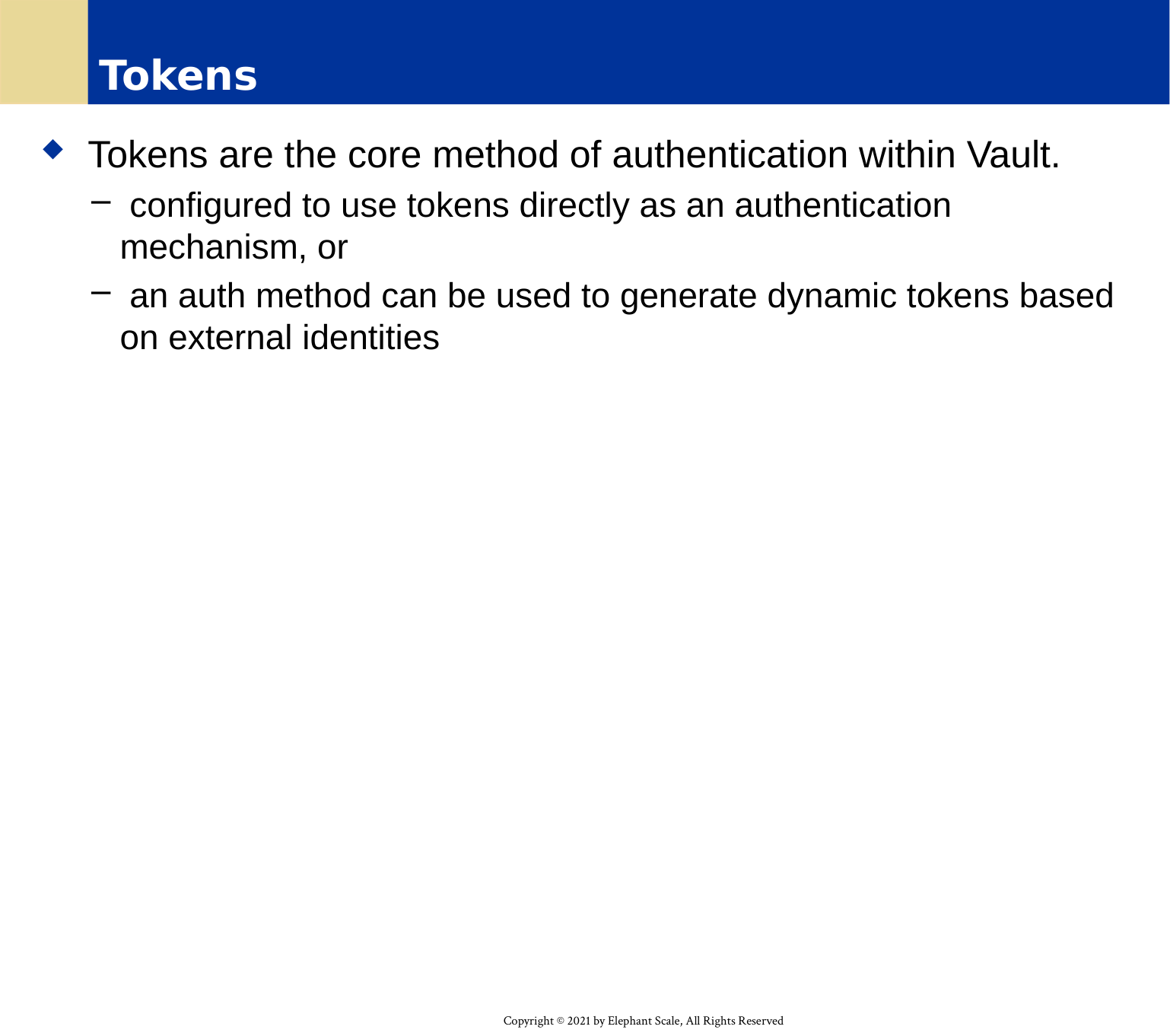

# Tokens
 Tokens are the core method of authentication within Vault.
 configured to use tokens directly as an authentication mechanism, or
 an auth method can be used to generate dynamic tokens based on external identities
Copyright © 2021 by Elephant Scale, All Rights Reserved